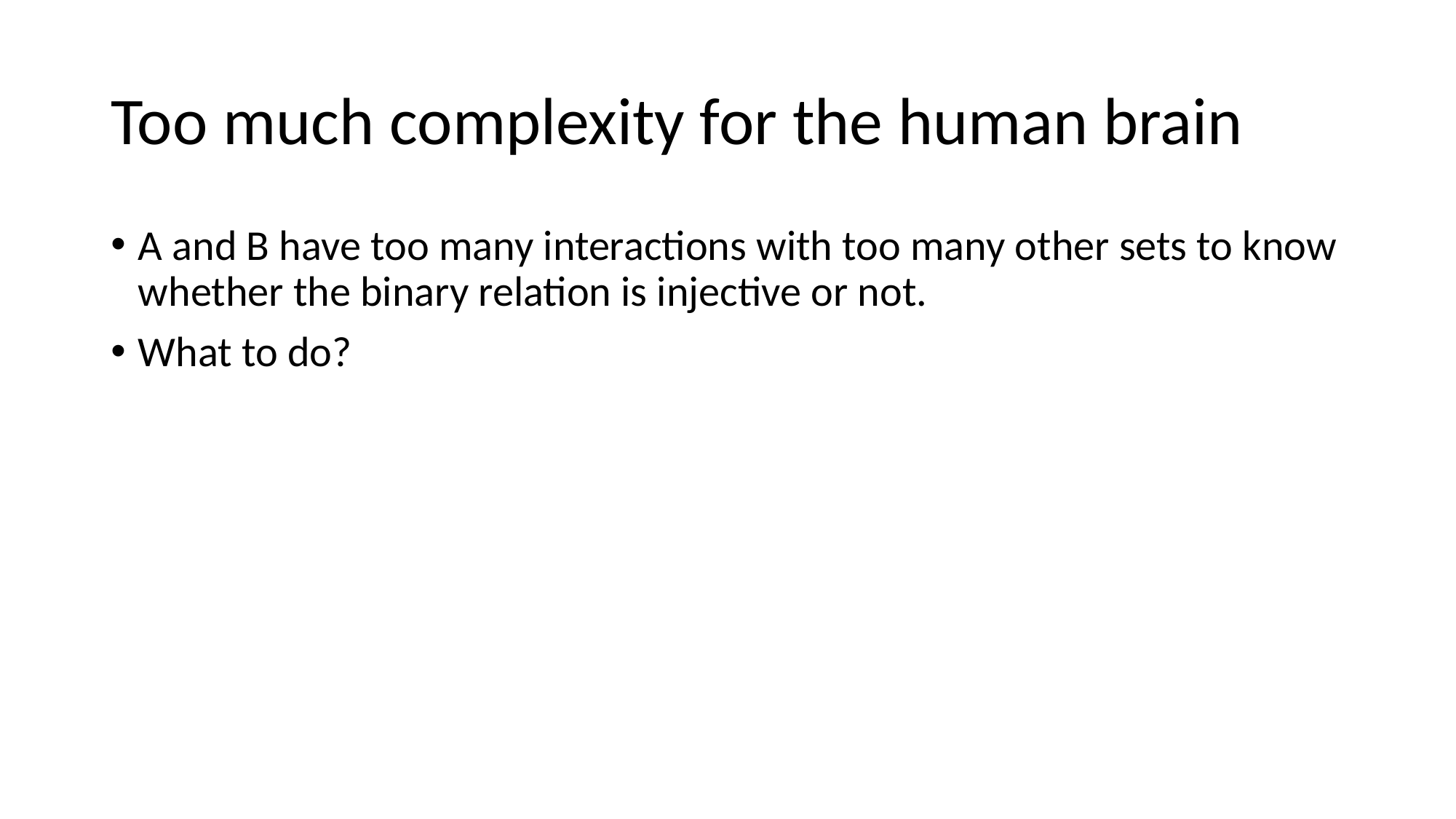

# Too much complexity for the human brain
A and B have too many interactions with too many other sets to know whether the binary relation is injective or not.
What to do?